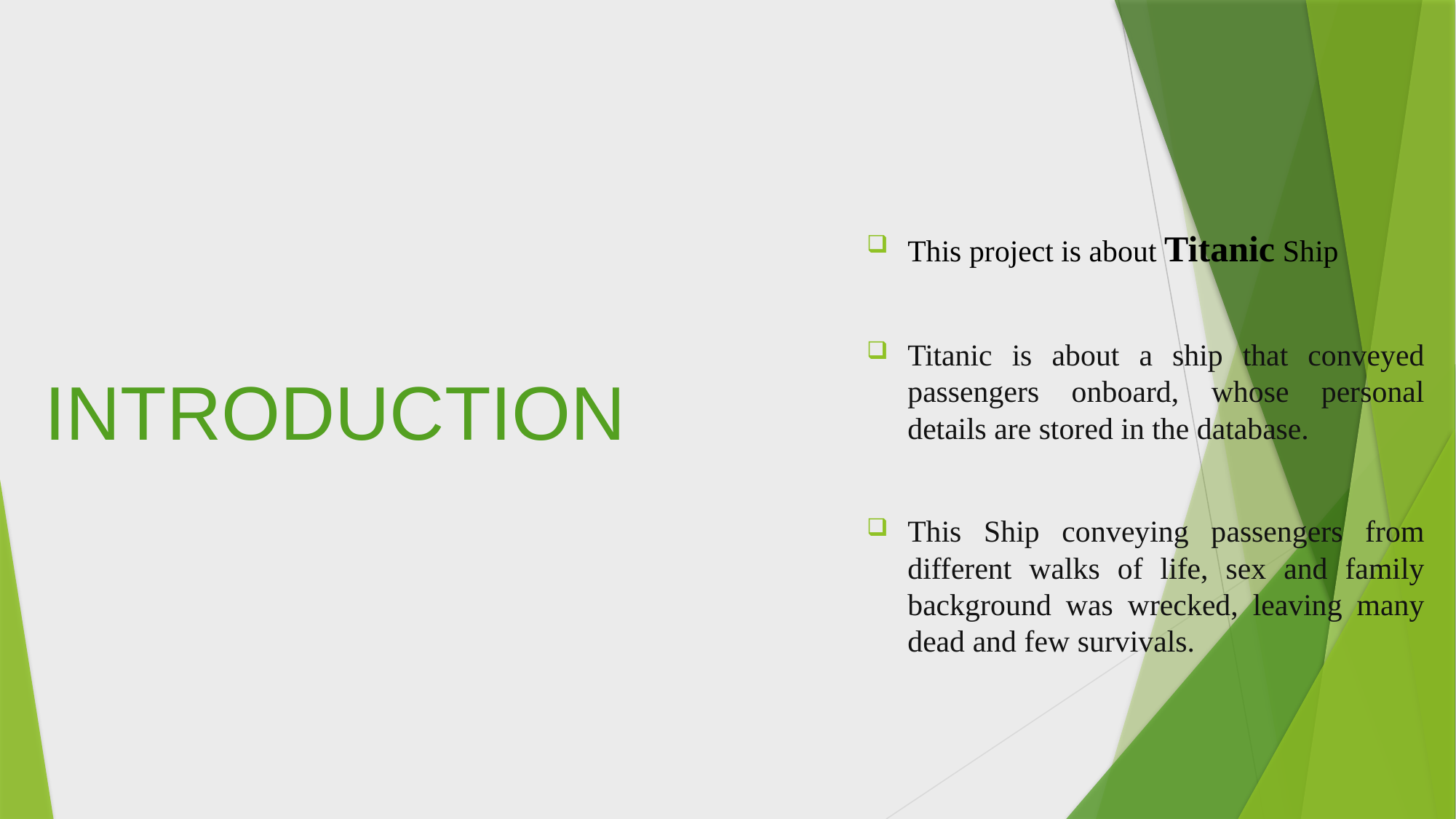

This project is about Titanic Ship

Titanic is about a ship that conveyed passengers onboard, whose personal details are stored in the database.

This Ship conveying passengers from different walks of life, sex and family background was wrecked, leaving many dead and few survivals.
# INTRODUCTION